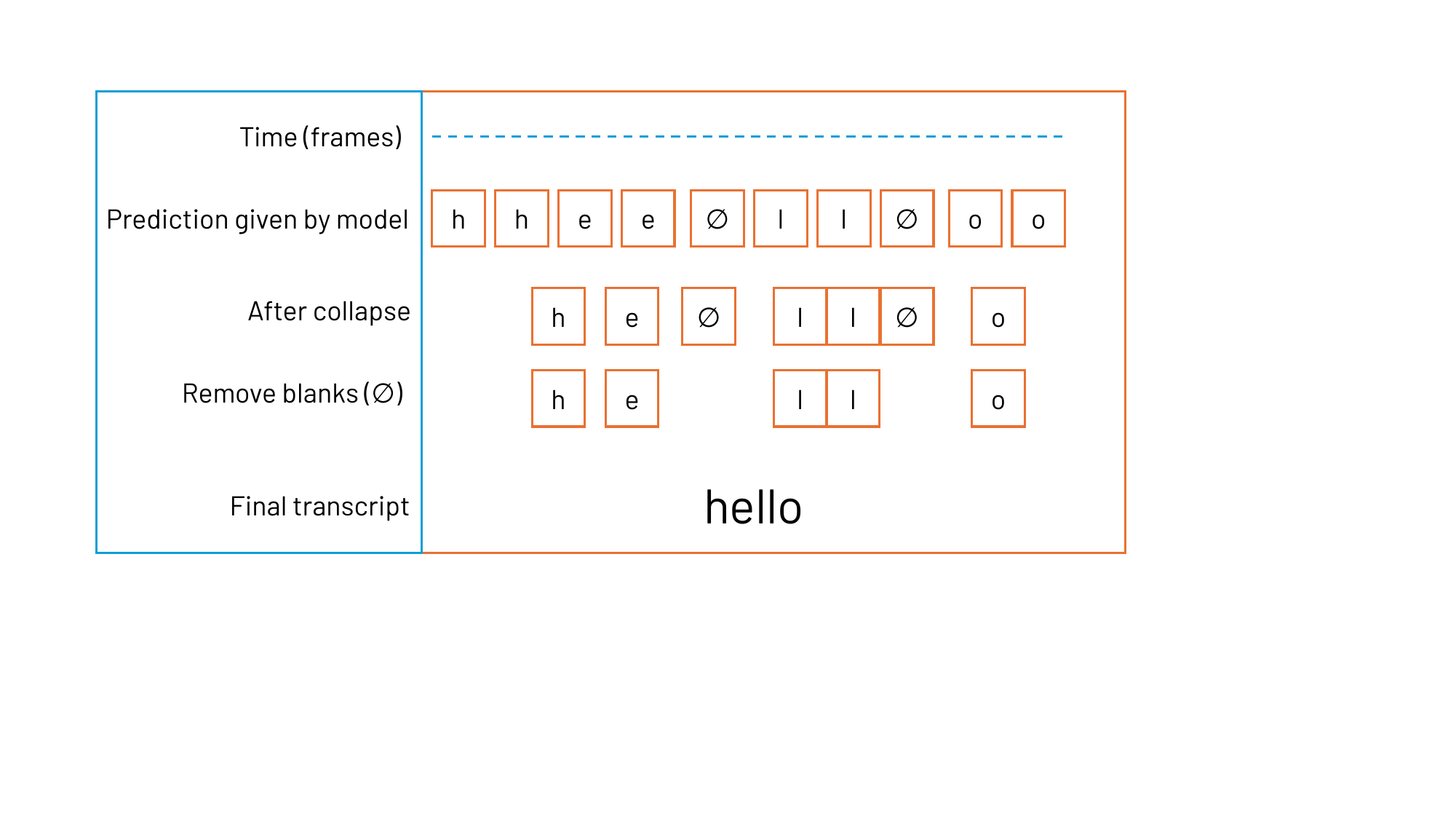

Time (frames)
h
h
e
e
∅
l
l
∅
o
o
Prediction given by model
After collapse
l
o
e
∅
l
h
∅
Remove blanks (∅)
o
l
e
l
h
hello
Final transcript